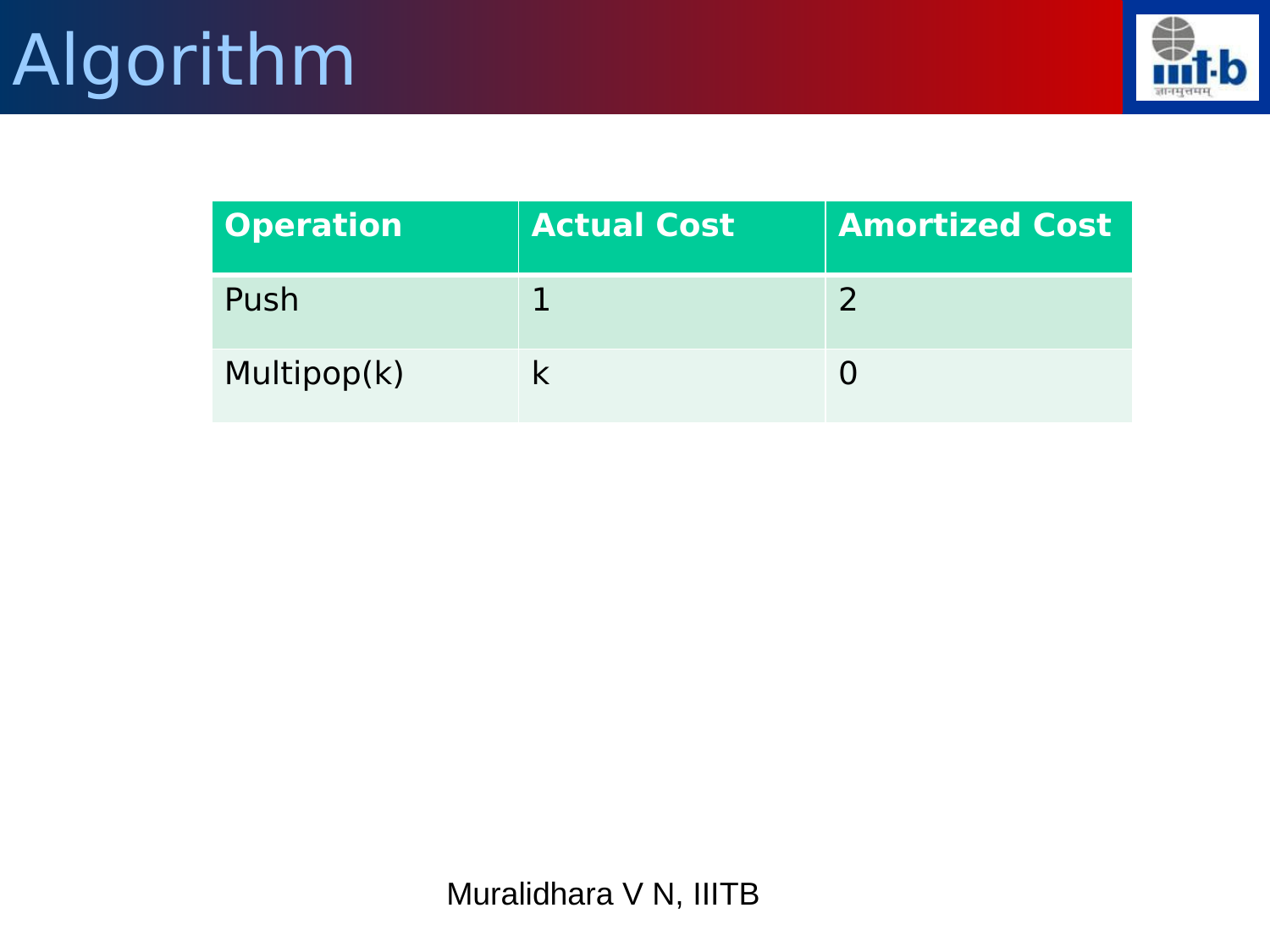

Algorithm

| Operation | Actual Cost | Amortized Cost |
| --- | --- | --- |
| Push | 1 | 2 |
| Multipop(k) | k | 0 |
Muralidhara V N, IIITB